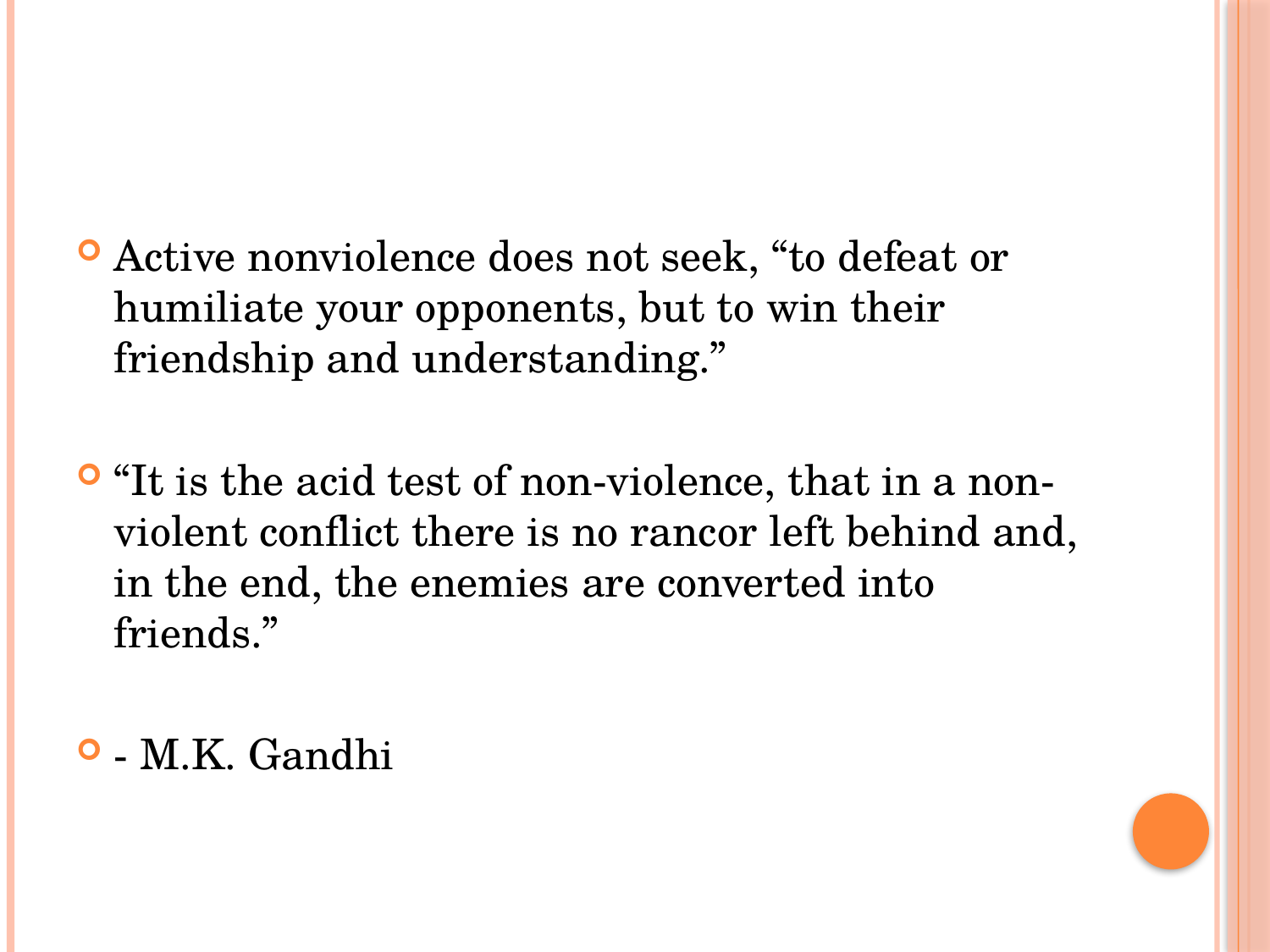

#
Active nonviolence does not seek, “to defeat or humiliate your opponents, but to win their friendship and understanding.”

“It is the acid test of non-violence, that in a non-violent conflict there is no rancor left behind and, in the end, the enemies are converted into friends.”

- M.K. Gandhi